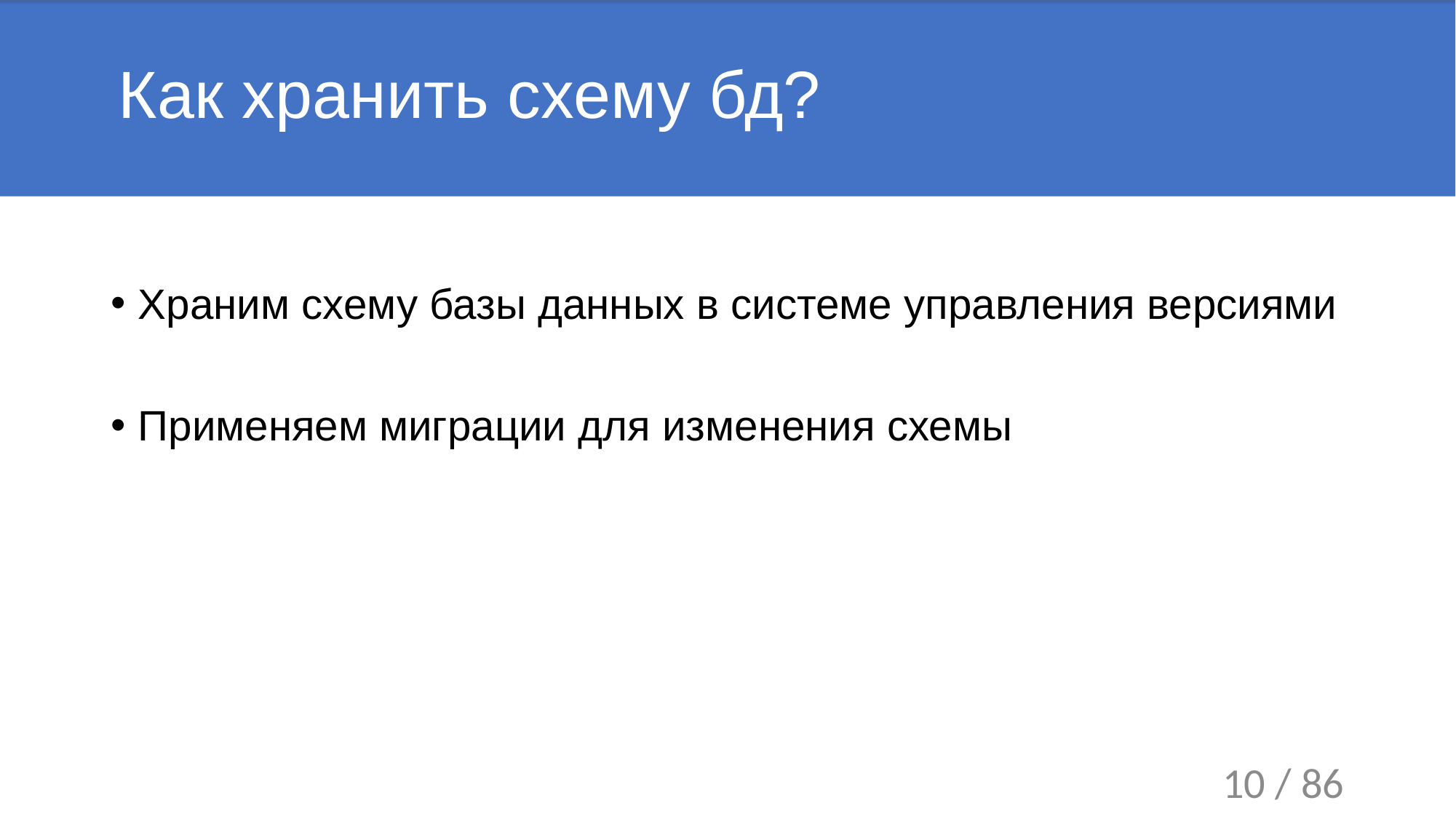

# Как хранить схему бд?
Храним схему базы данных в системе управления версиями

Применяем миграции для изменения схемы
10